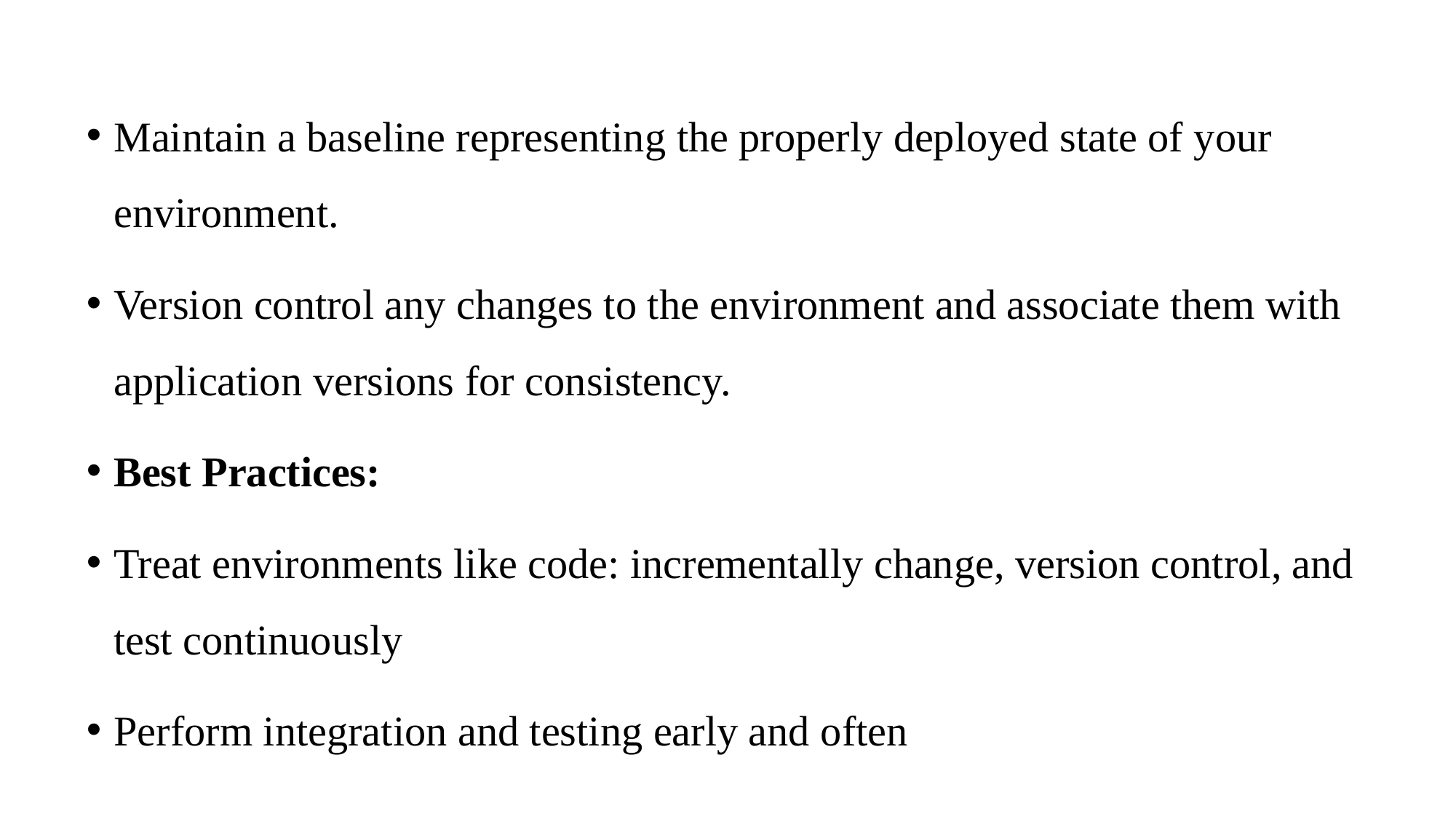

Maintain a baseline representing the properly deployed state of your environment.
Version control any changes to the environment and associate them with application versions for consistency.
Best Practices:
Treat environments like code: incrementally change, version control, and test continuously
Perform integration and testing early and often